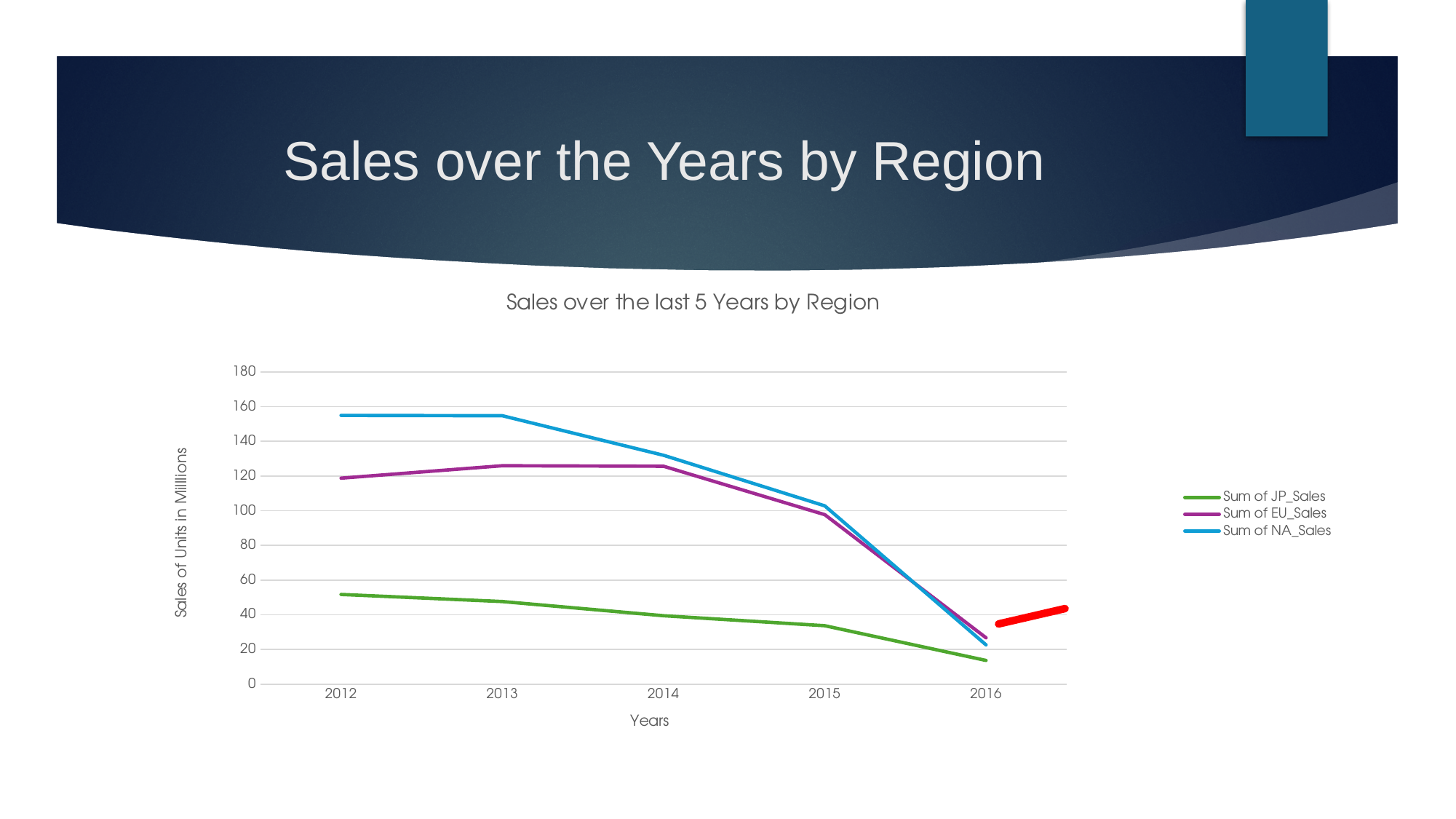

# Sales over the Years by Region

### Chart: Sales over the last 5 Years by Region

| Category | Sum of JP_Sales | Sum of EU_Sales | Sum of NA_Sales |
|---|---|---|---|
| 2012 | 51.73999999999998 | 118.78000000000014 | 154.95999999999992 |
| 2013 | 47.62779773399999 | 125.94670503900002 | 154.76999999999984 |
| 2014 | 39.45999999999997 | 125.65000000000009 | 131.96999999999994 |
| 2015 | 33.71999999999996 | 97.70999999999995 | 102.81999999999994 |
| 2016 | 13.699999999999998 | 26.75999999999997 | 22.65999999999999 |